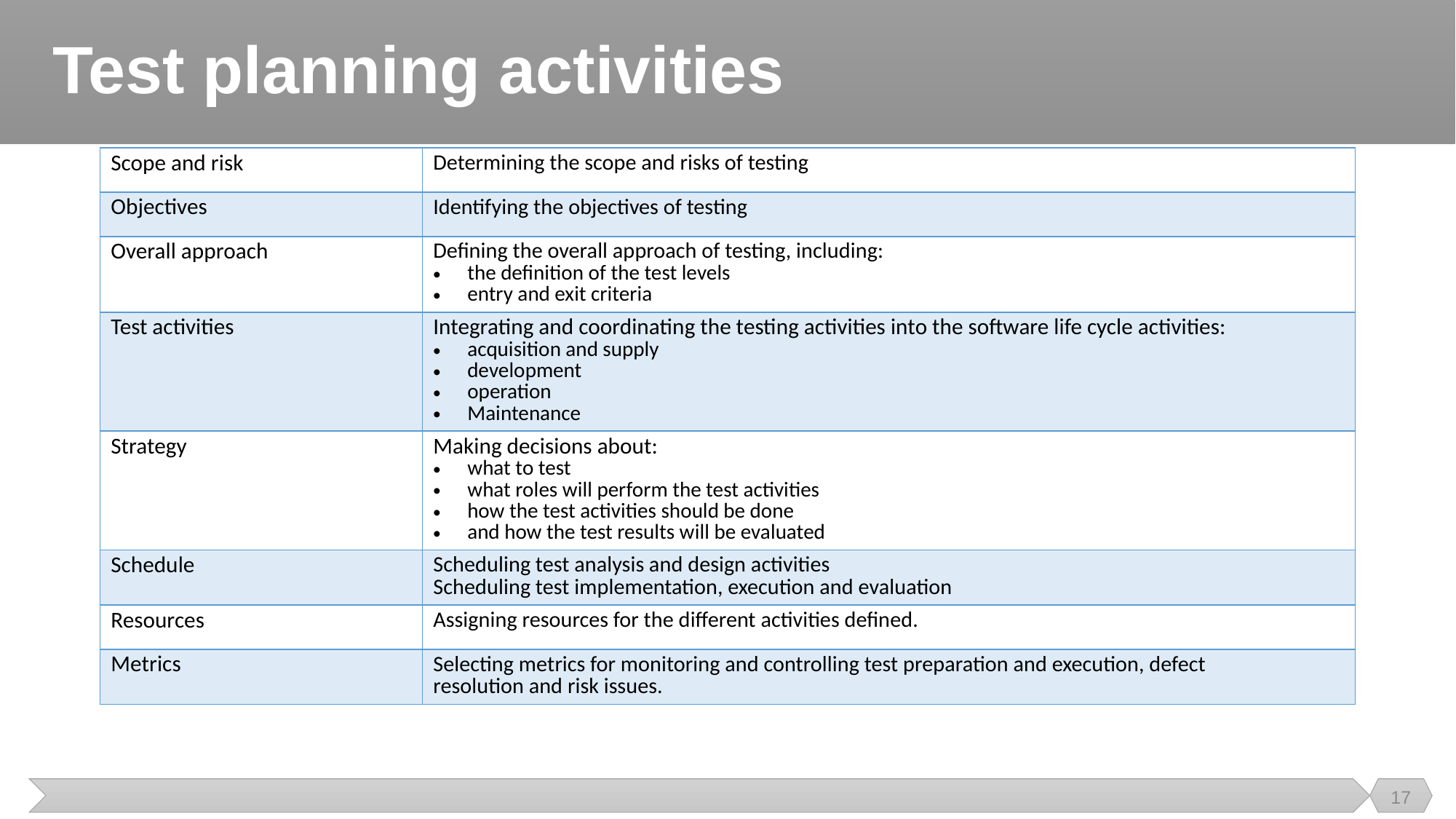

# Test planning activities
| Scope and risk | Determining the scope and risks of testing |
| --- | --- |
| Objectives | Identifying the objectives of testing |
| Overall approach | Defining the overall approach of testing, including: the definition of the test levels entry and exit criteria |
| Test activities | Integrating and coordinating the testing activities into the software life cycle activities: acquisition and supply development operation Maintenance |
| Strategy | Making decisions about: what to test what roles will perform the test activities how the test activities should be done and how the test results will be evaluated |
| Schedule | Scheduling test analysis and design activities Scheduling test implementation, execution and evaluation |
| Resources | Assigning resources for the different activities defined. |
| Metrics | Selecting metrics for monitoring and controlling test preparation and execution, defect resolution and risk issues. |
17